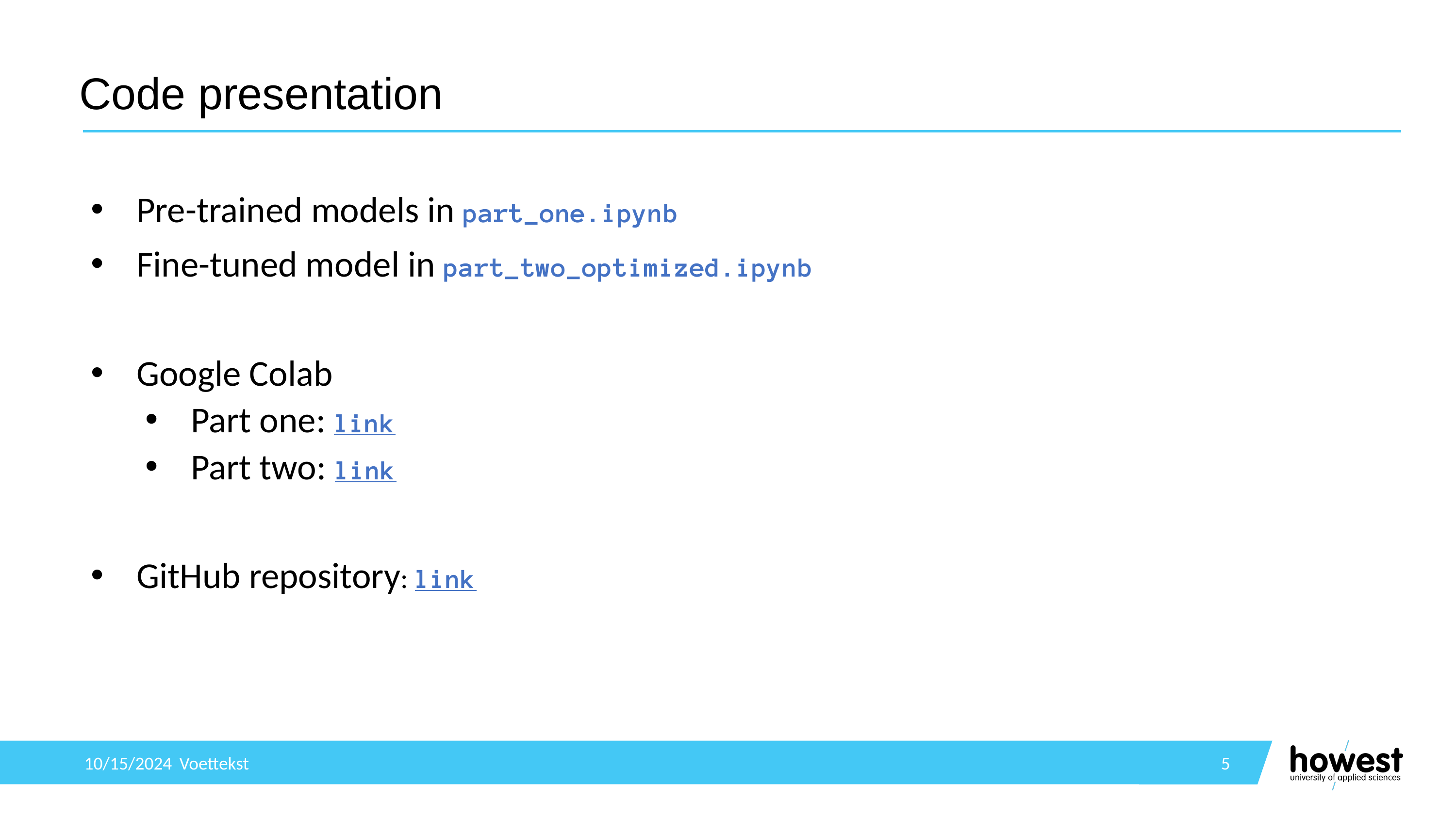

# Code presentation
Pre-trained models in part_one.ipynb
Fine-tuned model in part_two_optimized.ipynb

Google Colab
Part one: link
Part two: link

GitHub repository: link

10/15/2024
Voettekst
5